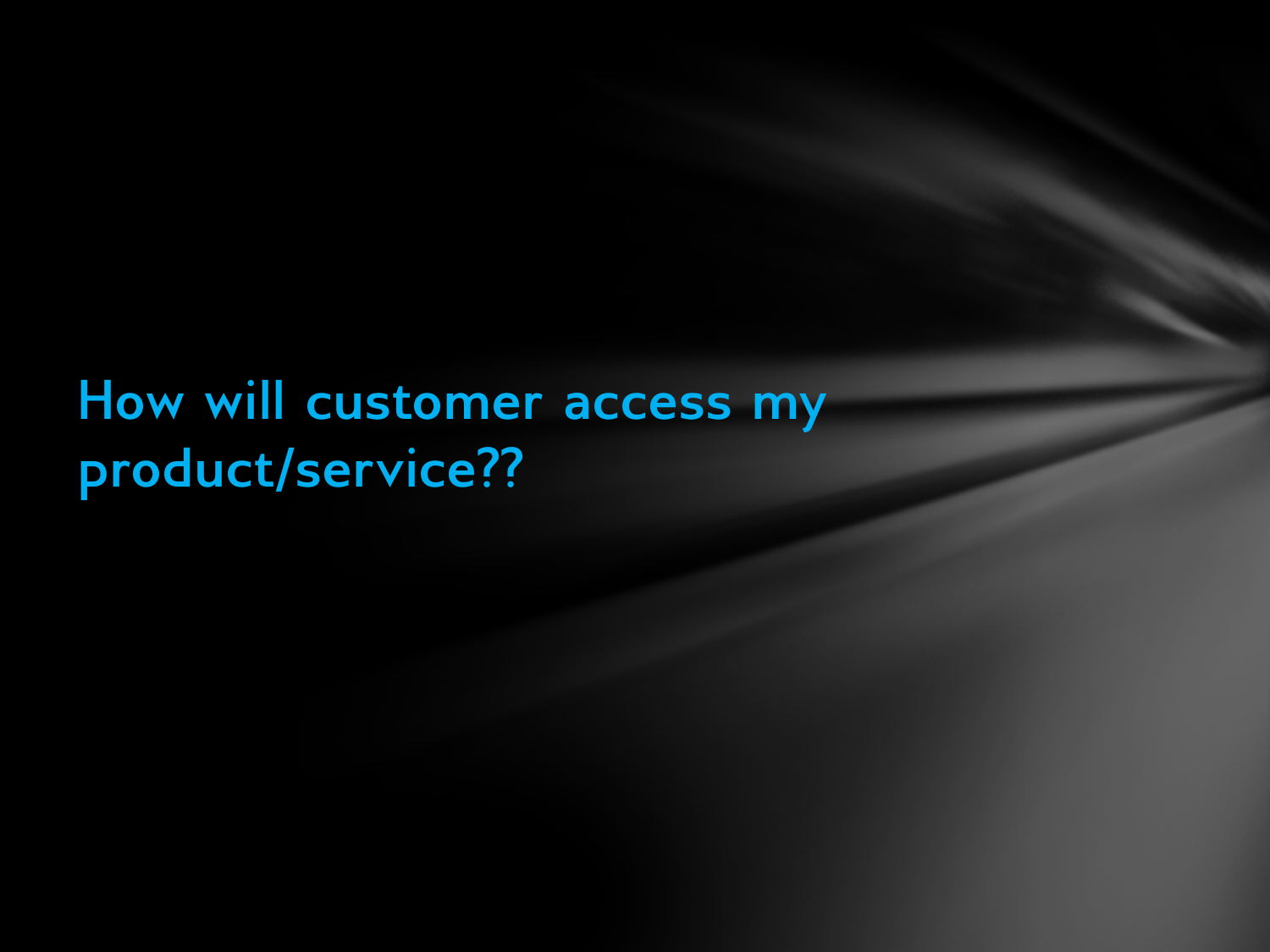

# How will customer access my product/service??